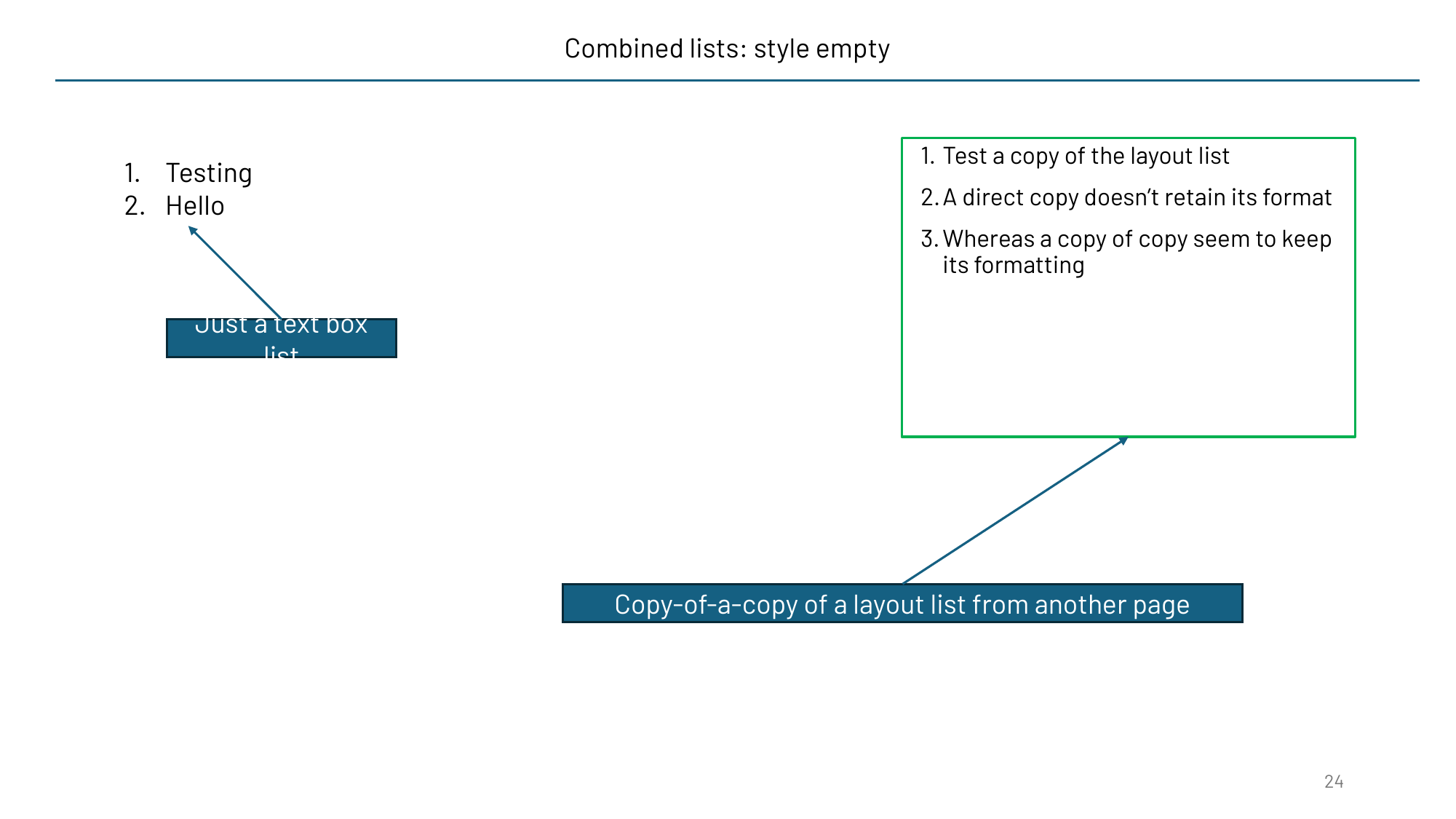

# Combined lists: style empty
Test a copy of the layout list
A direct copy doesn’t retain its format
Whereas a copy of copy seem to keep its formatting
Testing
Hello
Just a text box list
Copy-of-a-copy of a layout list from another page
24